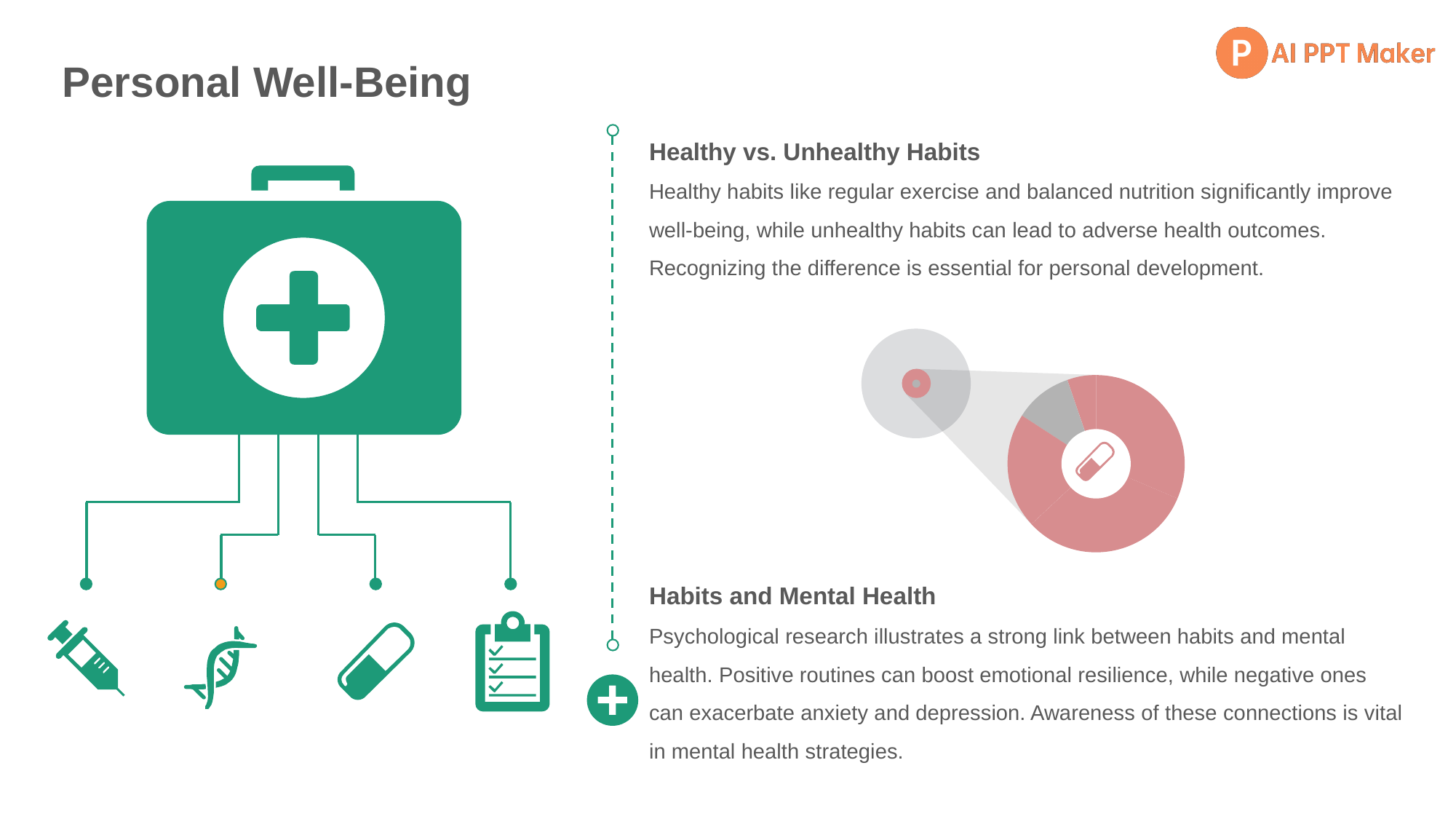

Personal Well-Being

Healthy vs. Unhealthy Habits
Healthy habits like regular exercise and balanced nutrition significantly improve well-being, while unhealthy habits can lead to adverse health outcomes. Recognizing the difference is essential for personal development.

Habits and Mental Health
Psychological research illustrates a strong link between habits and mental health. Positive routines can boost emotional resilience, while negative ones can exacerbate anxiety and depression. Awareness of these connections is vital in mental health strategies.